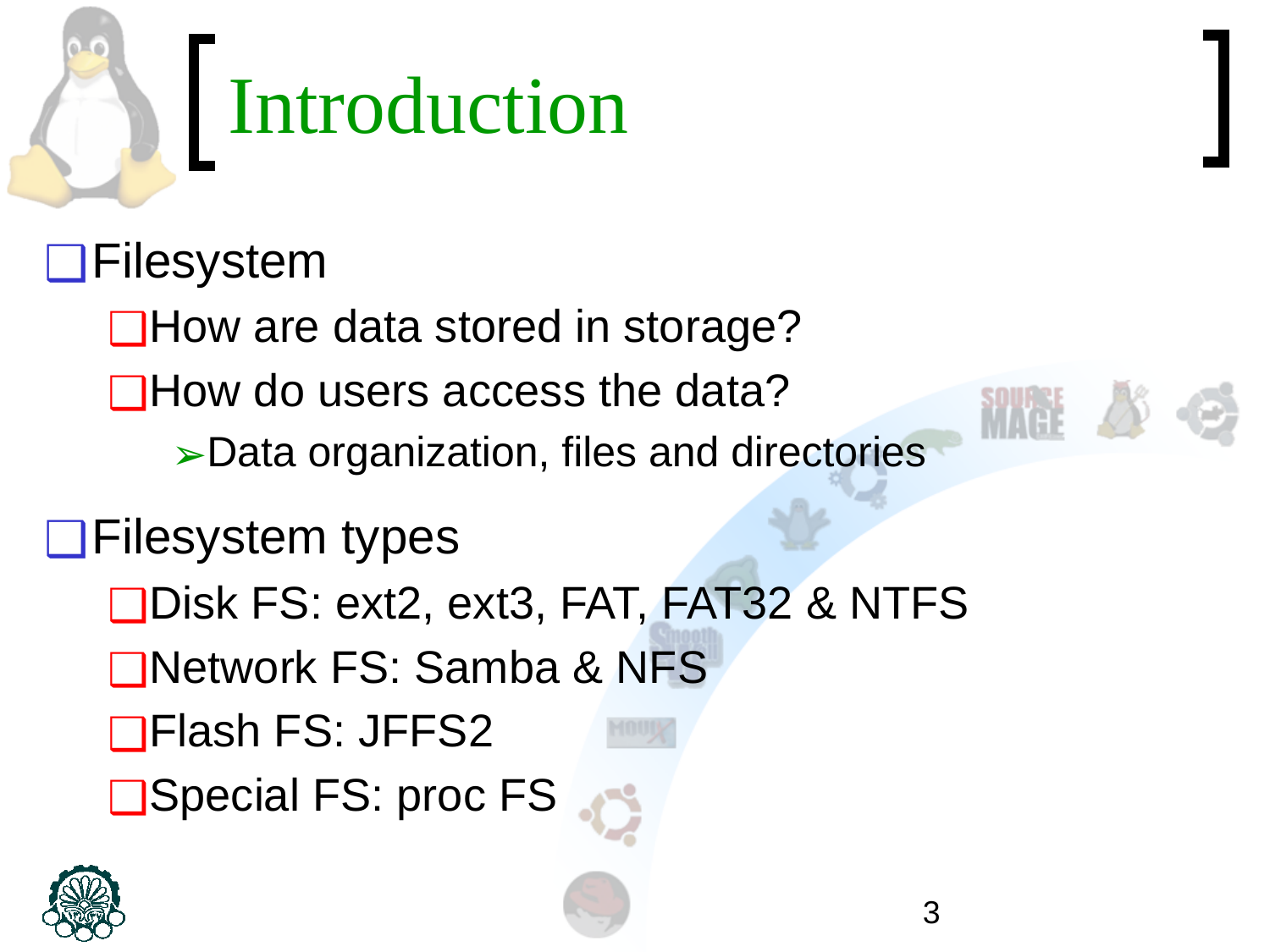

# Introduction
Filesystem
How are data stored in storage?
How do users access the data?
Data organization, files and directories
Filesystem types
Disk FS: ext2, ext3, FAT, FAT32 & NTFS
Network FS: Samba & NFS
Flash FS: JFFS2
Special FS: proc FS
3